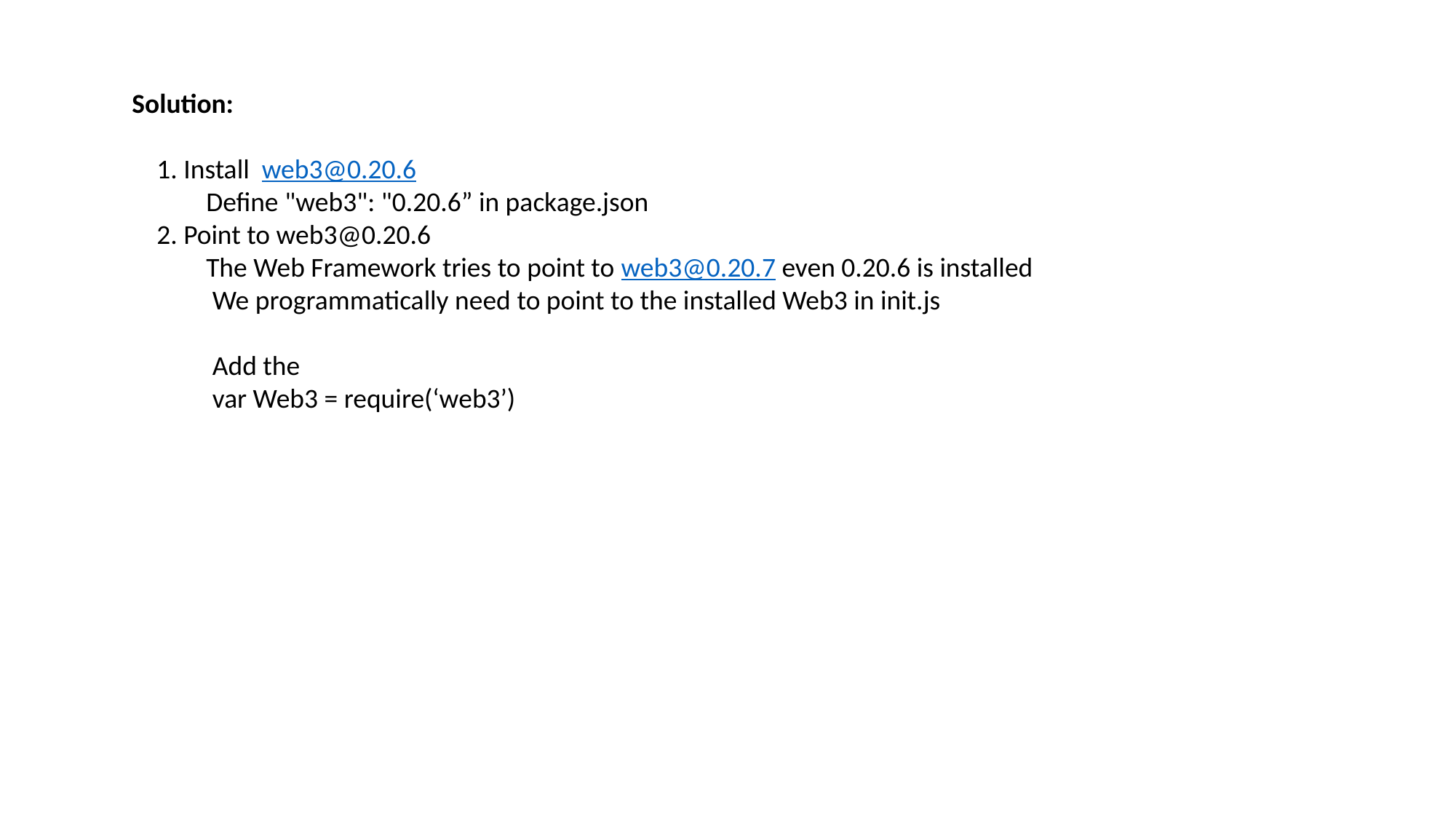

Solution:

    1. Install  web3@0.20.6
            Define ﻿"web3": "0.20.6” in package.json
    2. Point to web3@0.20.6
            The Web Framework tries to point to web3@0.20.7 even 0.20.6 is installed
             We programmatically need to point to the installed Web3 in init.js

             Add the
             var Web3 = require(‘web3’)